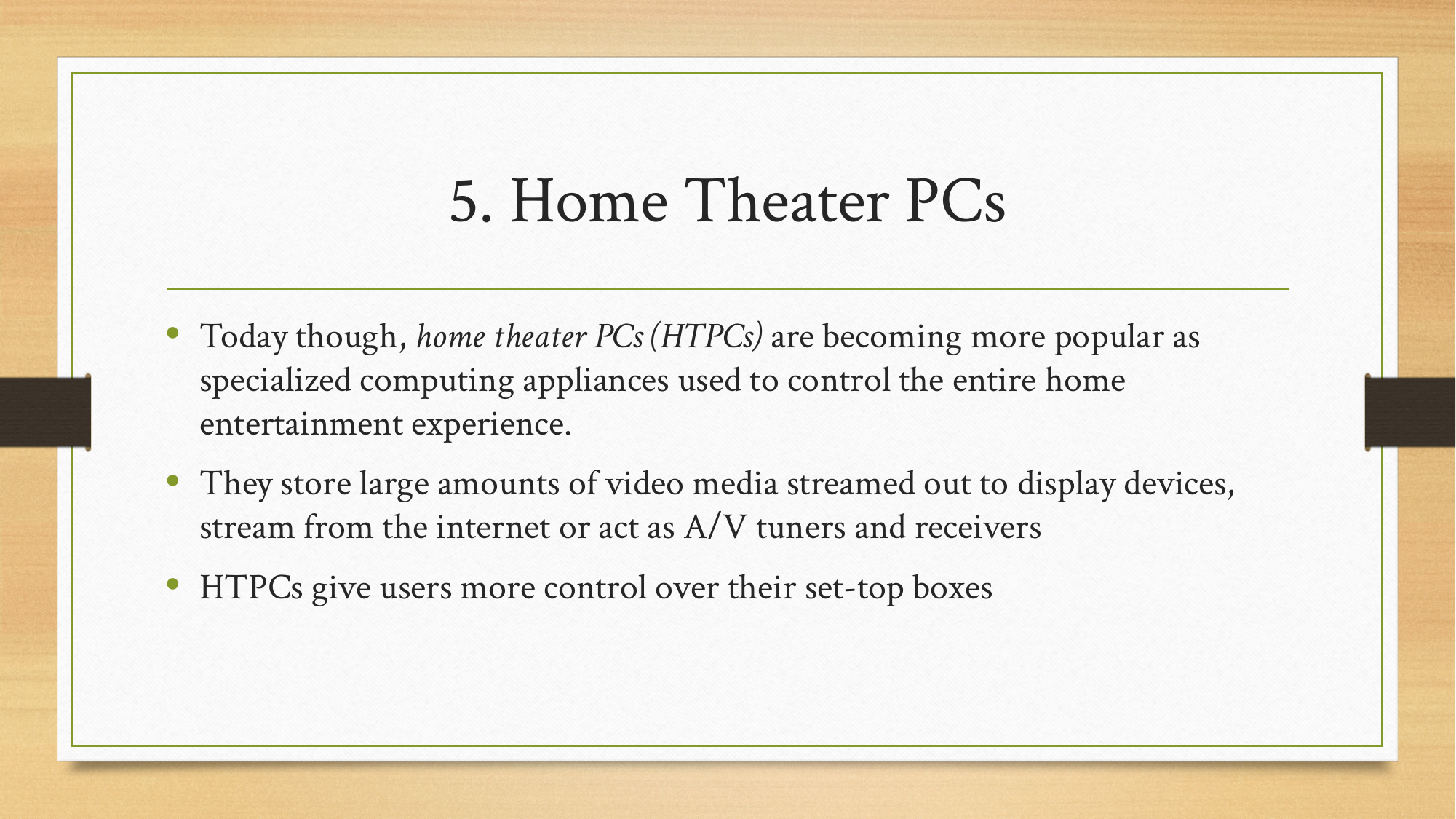

# 5. Home Theater PCs
Today though, home theater PCs (HTPCs) are becoming more popular as specialized computing appliances used to control the entire home entertainment experience.
They store large amounts of video media streamed out to display devices, stream from the internet or act as A/V tuners and receivers
HTPCs give users more control over their set-top boxes